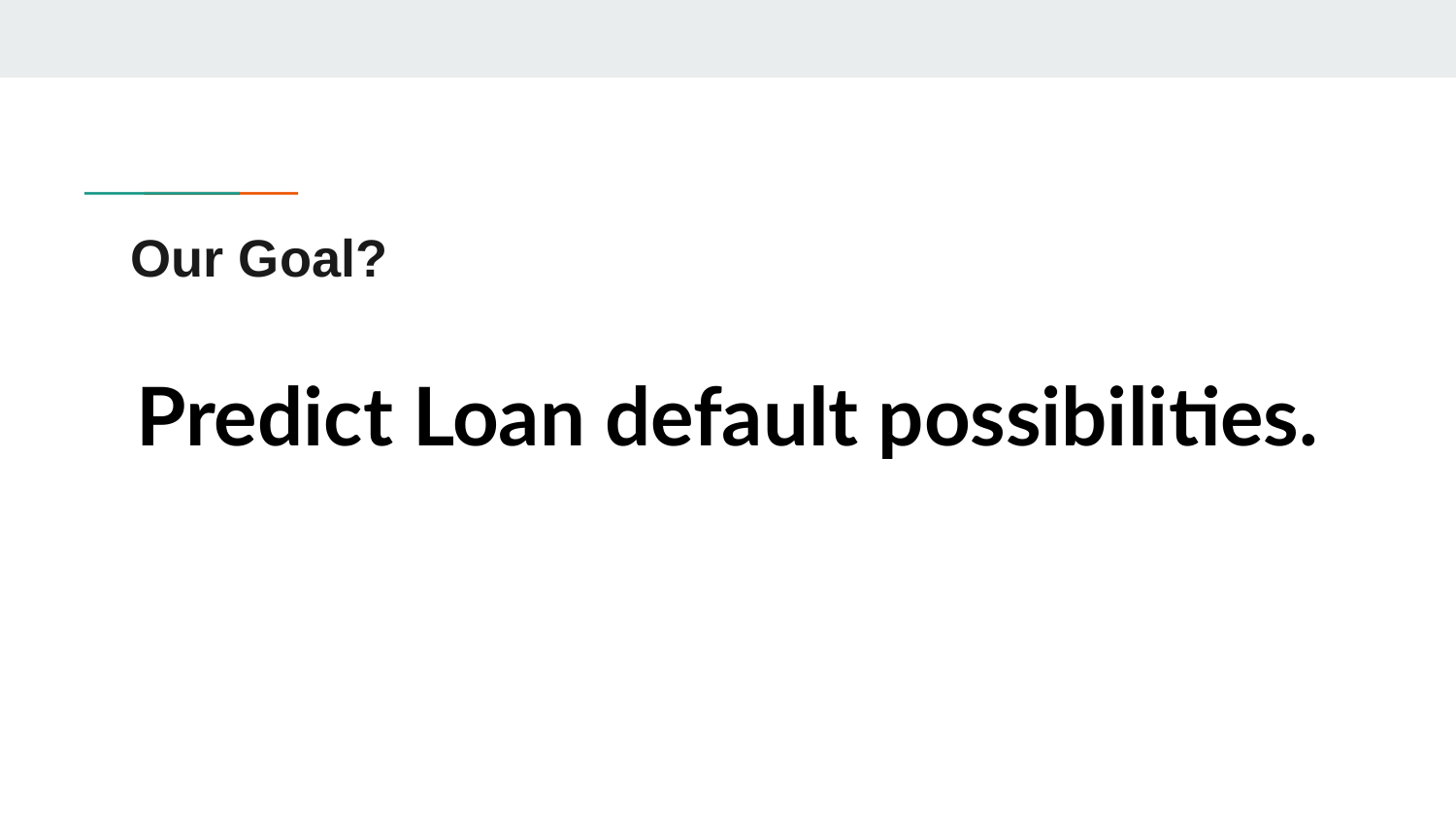

# Our Goal?
Predict Loan default possibilities.